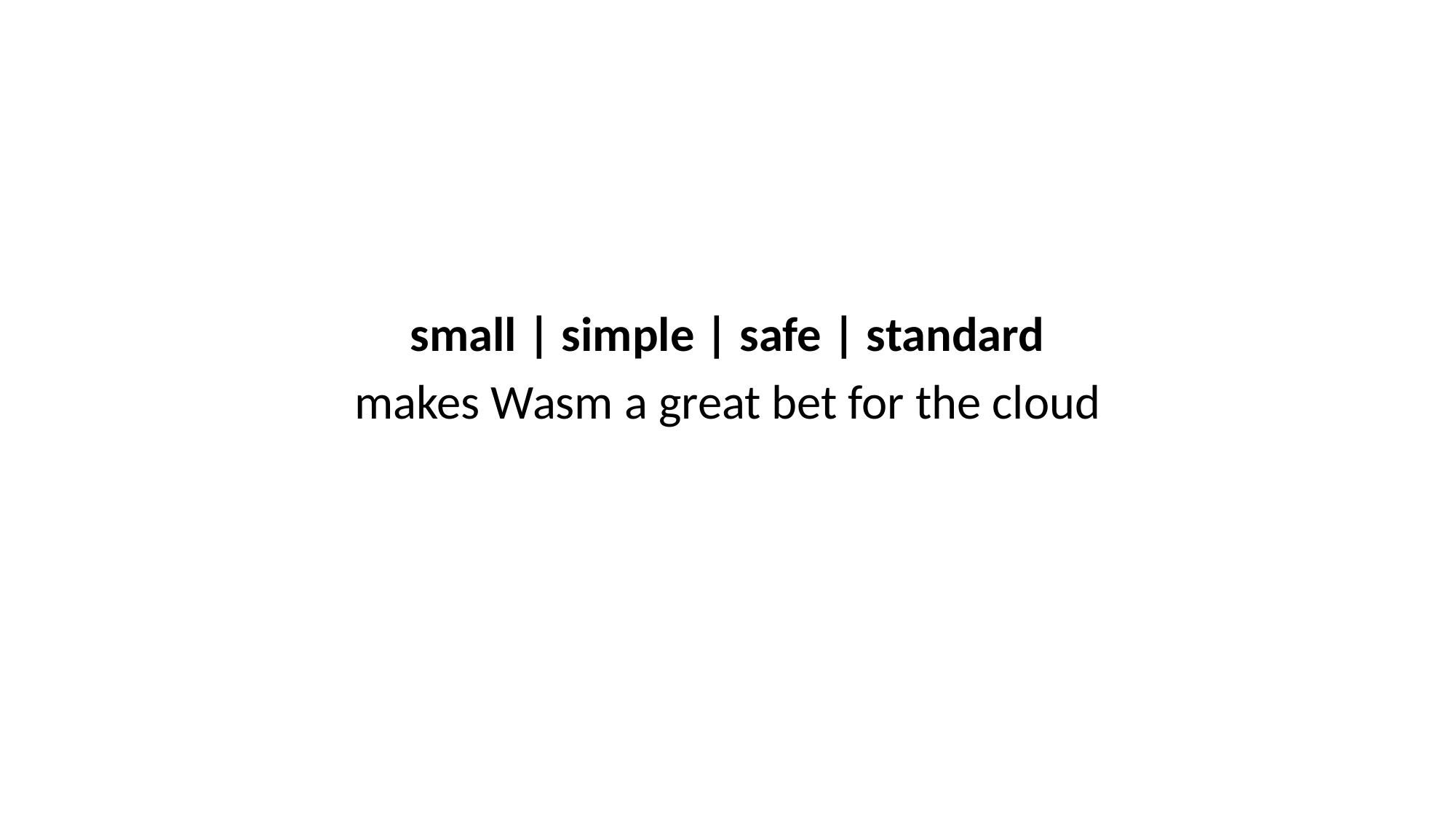

#
small | simple | safe | standard
makes Wasm a great bet for the cloud